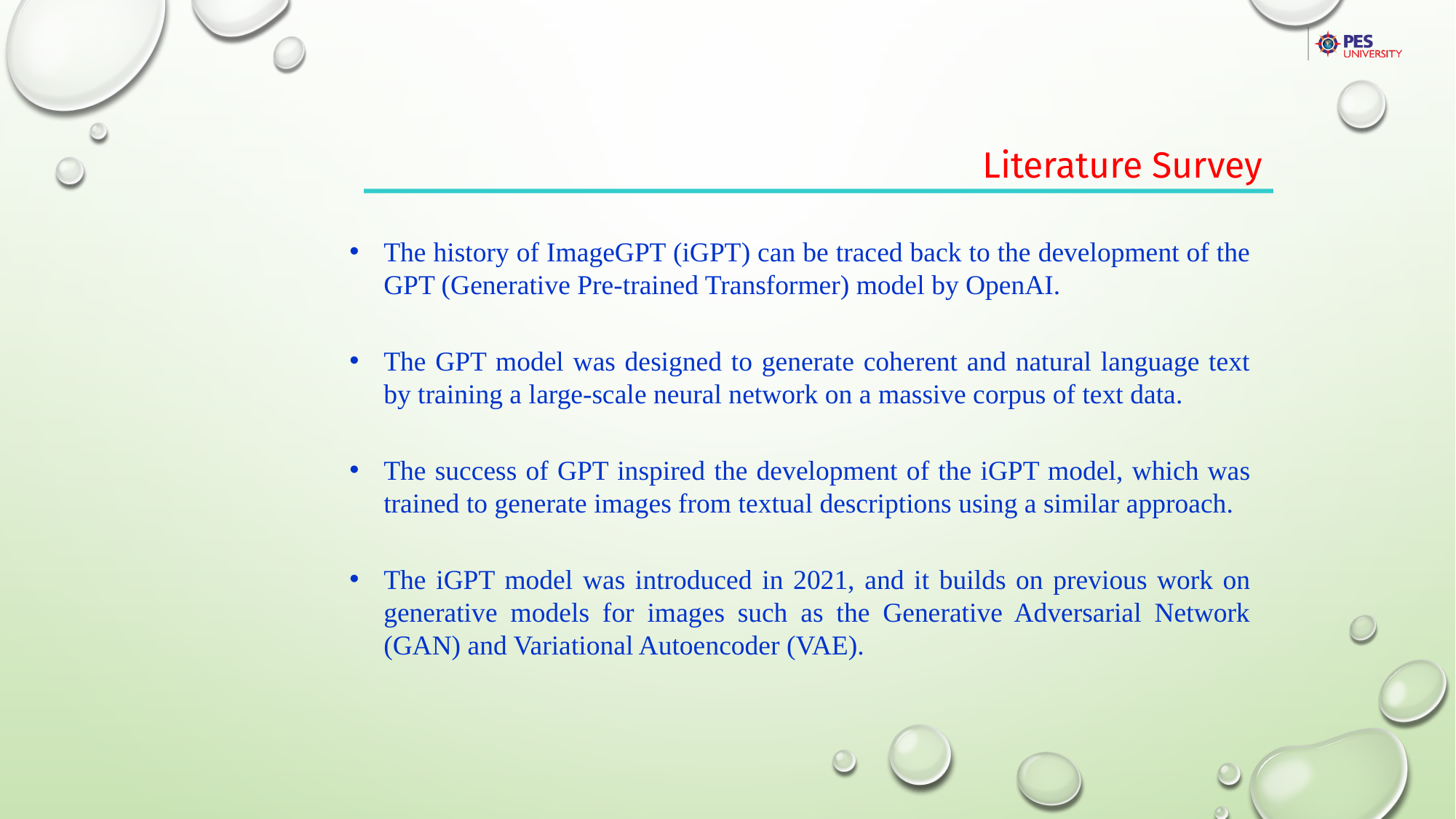

Literature Survey

The history of ImageGPT (iGPT) can be traced back to the development of the GPT (Generative Pre-trained Transformer) model by OpenAI.

The GPT model was designed to generate coherent and natural language text by training a large-scale neural network on a massive corpus of text data.

The success of GPT inspired the development of the iGPT model, which was trained to generate images from textual descriptions using a similar approach.

The iGPT model was introduced in 2021, and it builds on previous work on generative models for images such as the Generative Adversarial Network (GAN) and Variational Autoencoder (VAE).